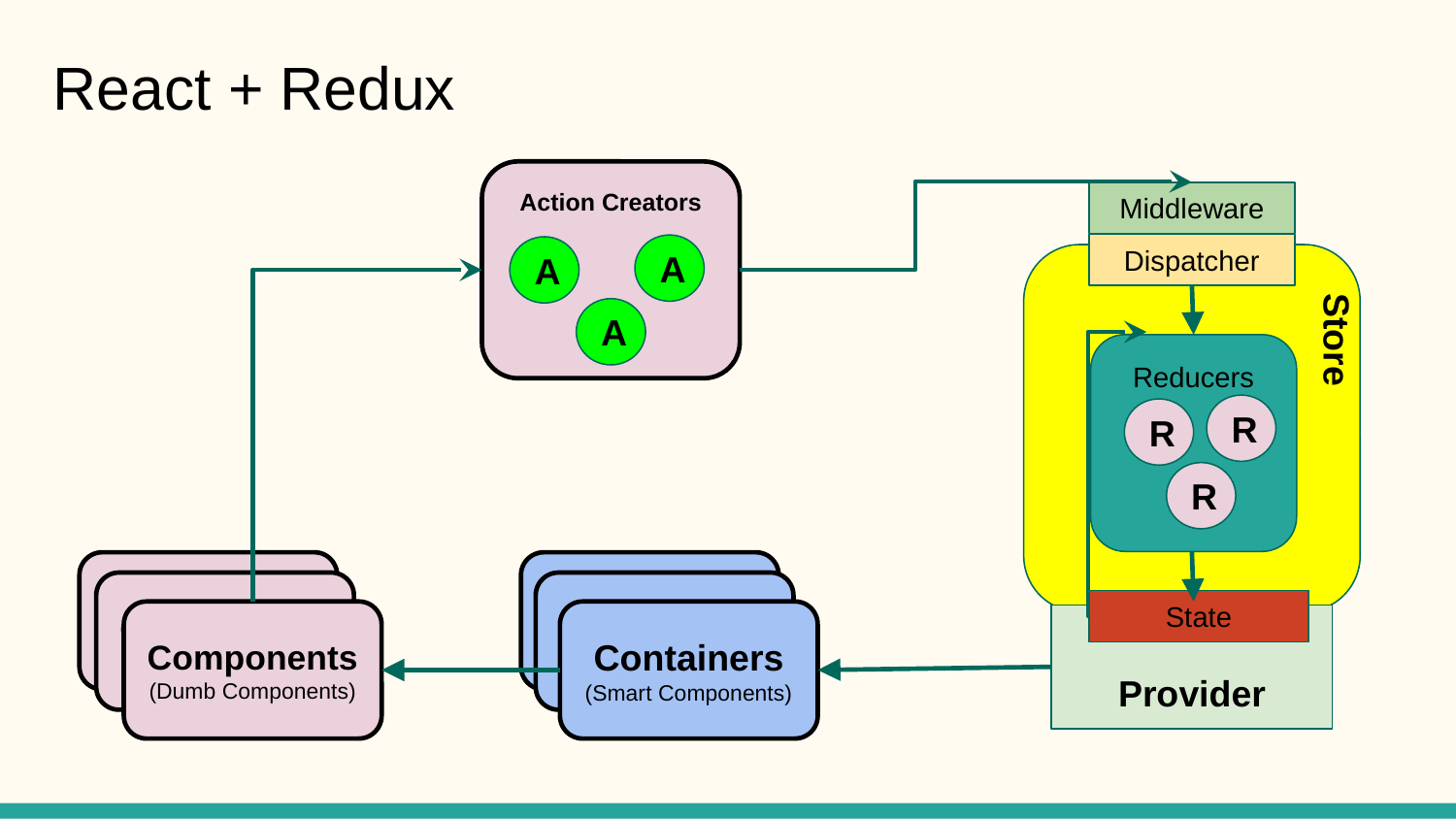

# React + Redux
Action Creators

A
A
A
Middleware
Dispatcher

Reducers
R
R
R
State
Provider
Store
Store
Components
(Dumb Components)
Components
(Dumb Components)
Components
(Dumb Components)
Containers
(Smart Components)
Containers
(Smart Components)
Containers
(Smart Components)